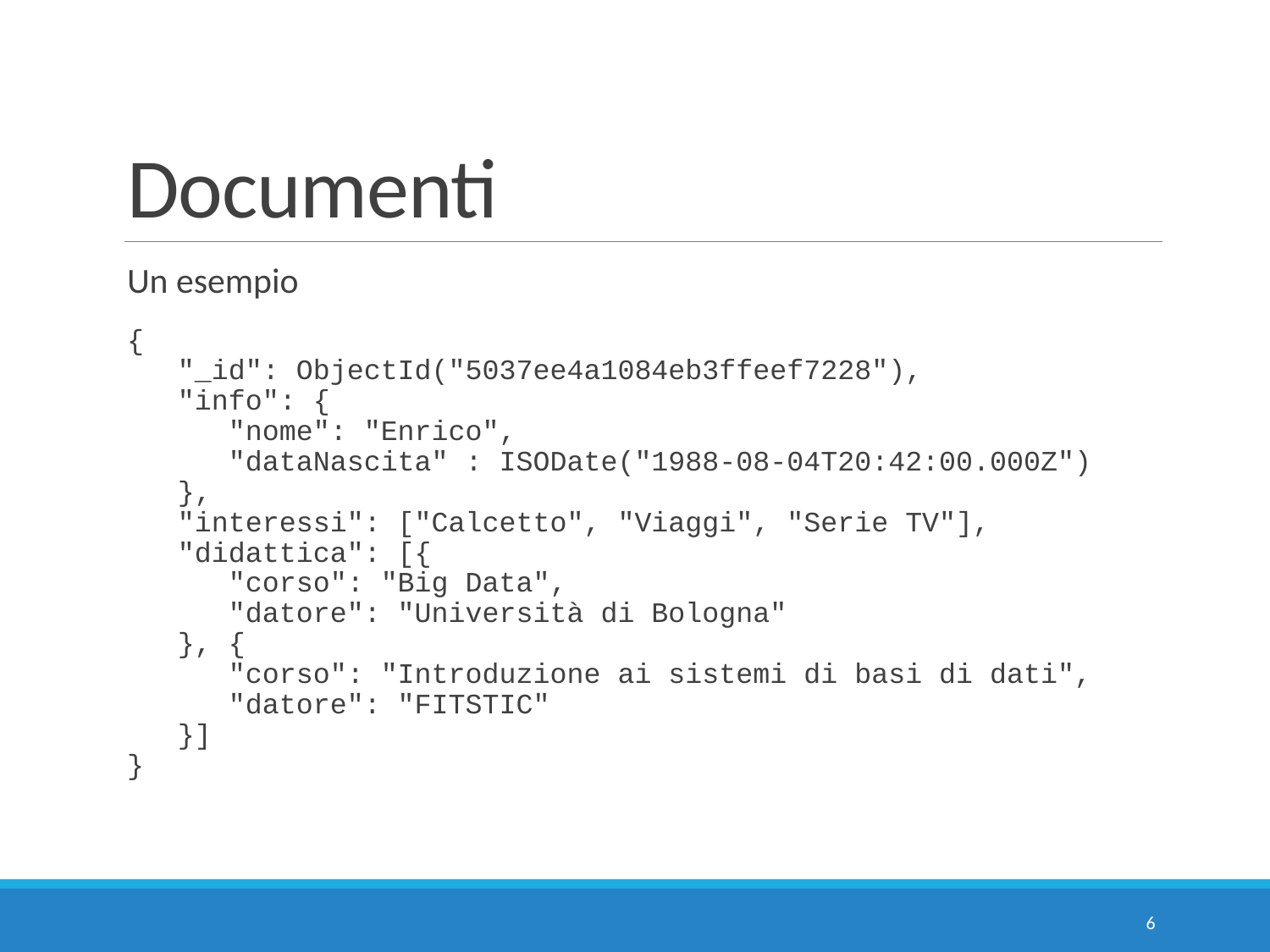

# Documenti
Un esempio
{
   "_id": ObjectId("5037ee4a1084eb3ffeef7228"),
   "info": {
      "nome": "Enrico",
      "dataNascita" : ISODate("1988-08-04T20:42:00.000Z")
   },
   "interessi": ["Calcetto", "Viaggi", "Serie TV"],
   "didattica": [{
      "corso": "Big Data",
      "datore": "Università di Bologna"
   }, {
      "corso": "Introduzione ai sistemi di basi di dati",
      "datore": "FITSTIC"
   }]
}
6